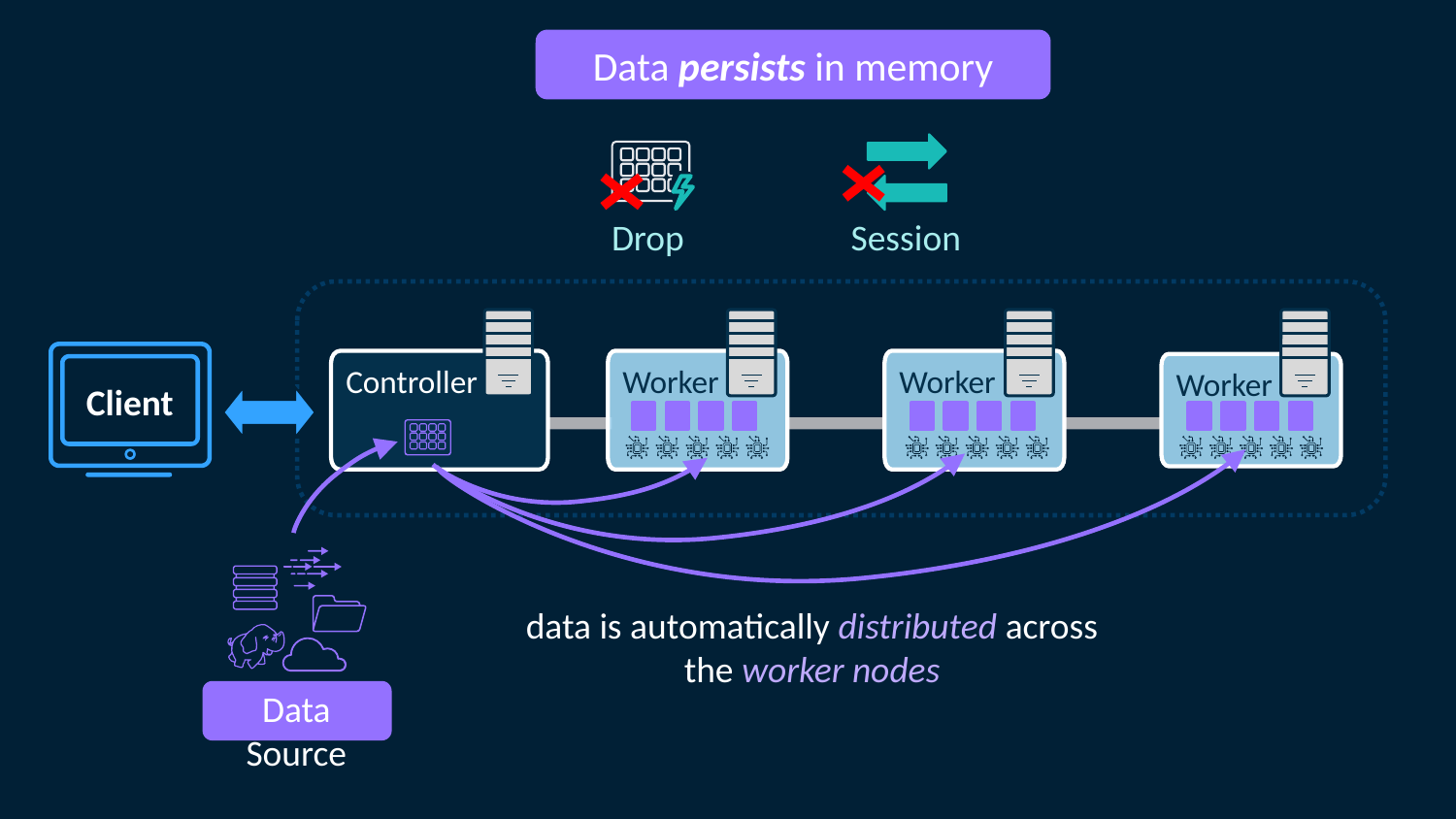

Data persists in memory

Session

Drop

Controller

Worker
Worker
Worker

Client

data is automatically distributed across the worker nodes

Data Source